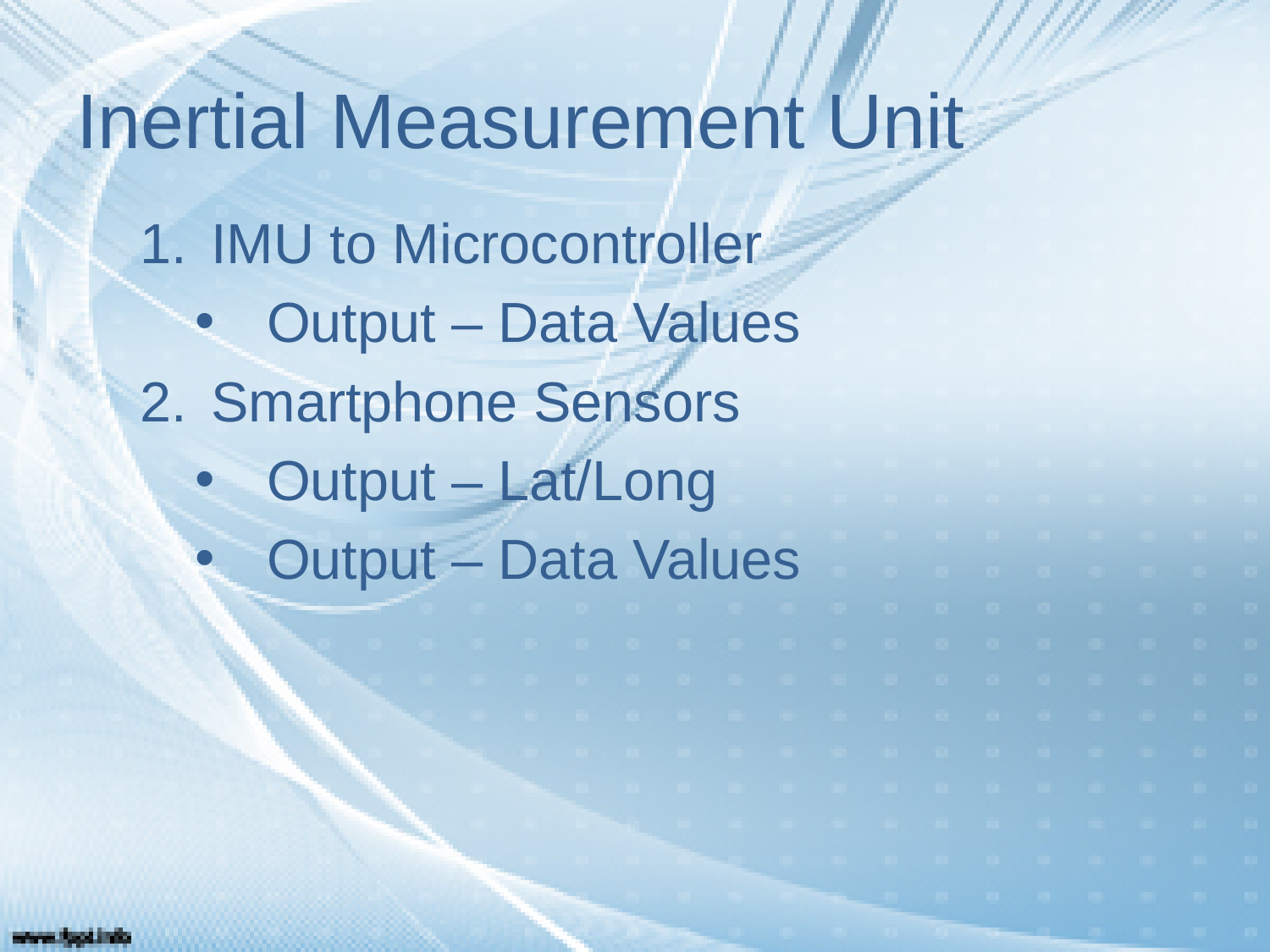

# Inertial Measurement Unit
IMU to Microcontroller
Output – Data Values
Smartphone Sensors
Output – Lat/Long
Output – Data Values